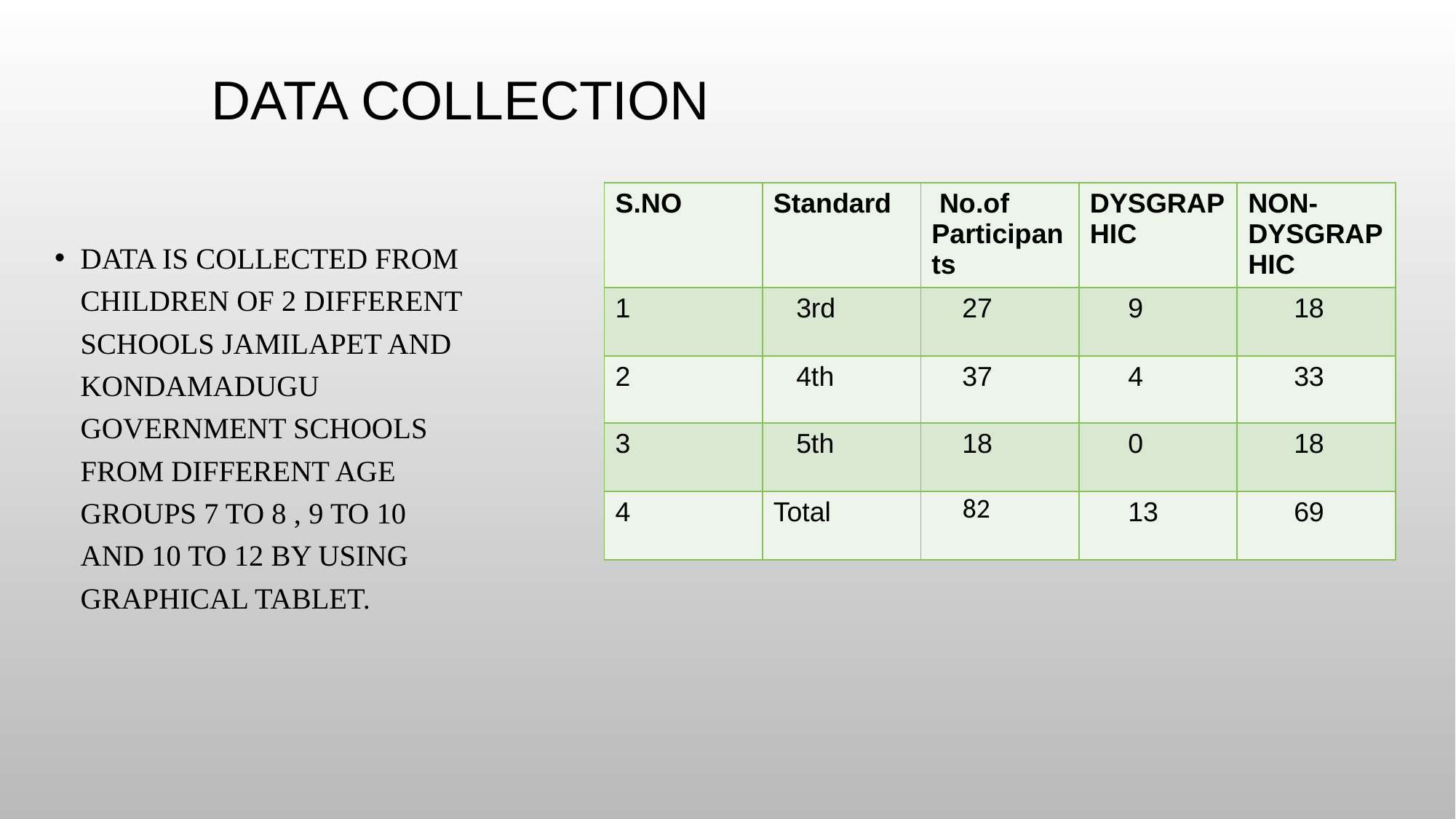

# Data Collection
| S.NO | Standard | No.of Participants | DYSGRAPHIC | NON-DYSGRAPHIC |
| --- | --- | --- | --- | --- |
| 1 | 3rd | 27 | 9 | 18 |
| 2 | 4th | 37 | 4 | 33 |
| 3 | 5th | 18 | 0 | 18 |
| 4 | Total | 82 | 13 | 69 |
Data is collected from children of 2 different schools Jamilapet and Kondamadugu government schools from different age groups 7 to 8 , 9 to 10 and 10 to 12 by using graphical tablet.

12